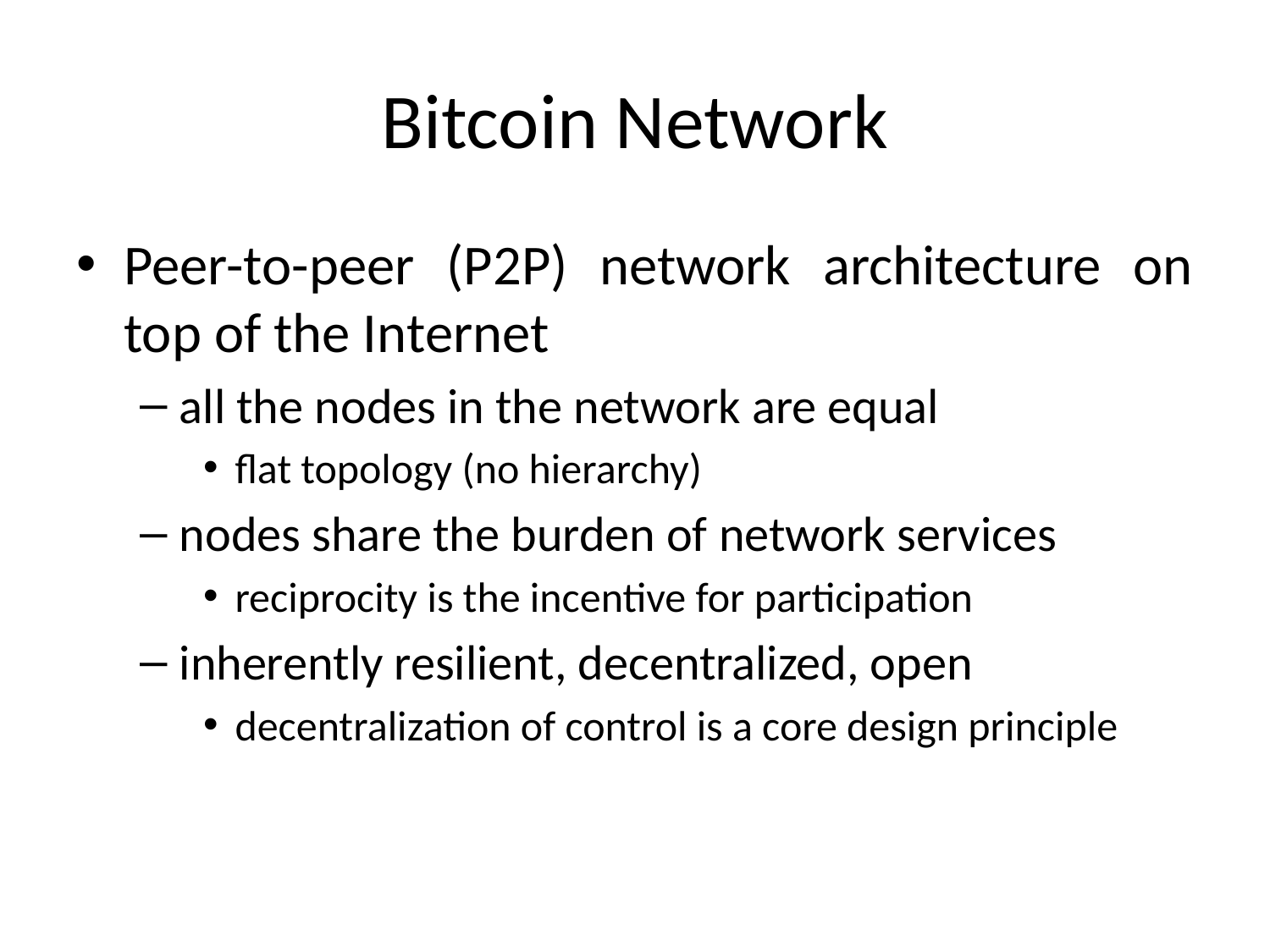

# Bitcoin Network
Peer-to-peer (P2P) network architecture on top of the Internet
all the nodes in the network are equal
flat topology (no hierarchy)
nodes share the burden of network services
reciprocity is the incentive for participation
inherently resilient, decentralized, open
decentralization of control is a core design principle